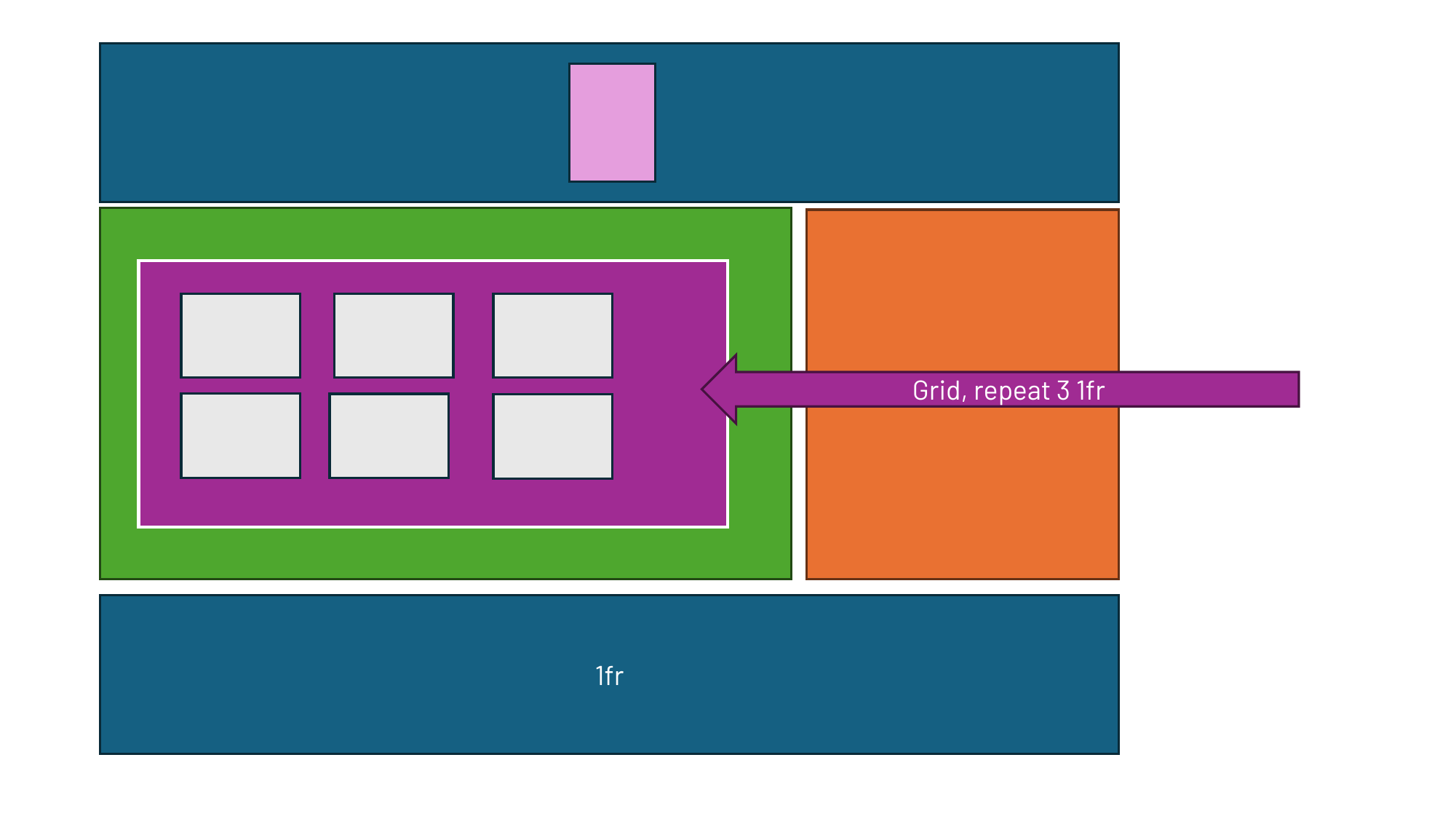

#
1fr

2fr
1fr

Grid, repeat 3 1fr

1fr